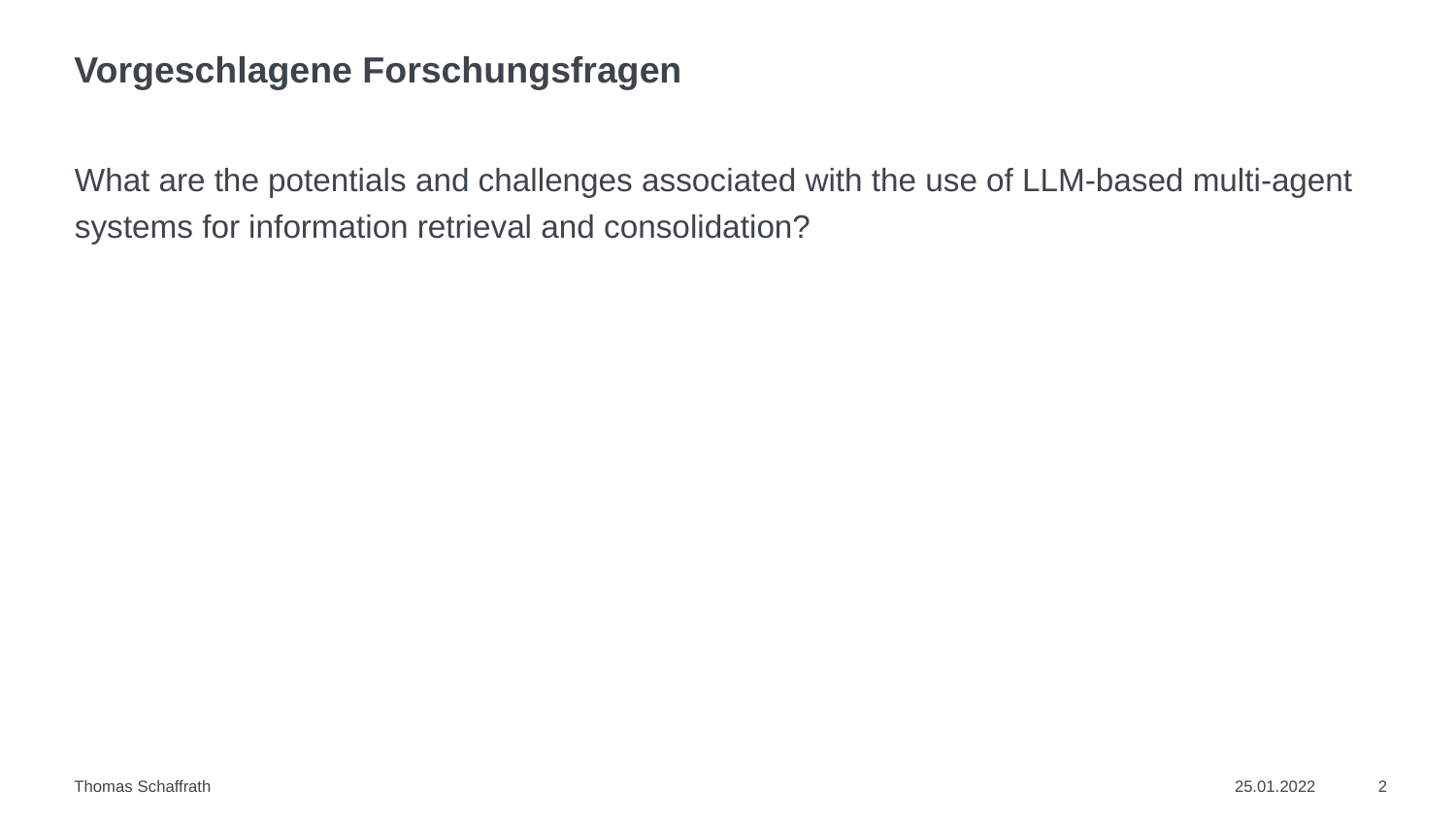

# Vorgeschlagene Forschungsfragen

What are the potentials and challenges associated with the use of LLM-based multi-agent systems for information retrieval and consolidation?
Thomas Schaffrath
25.01.2022
2